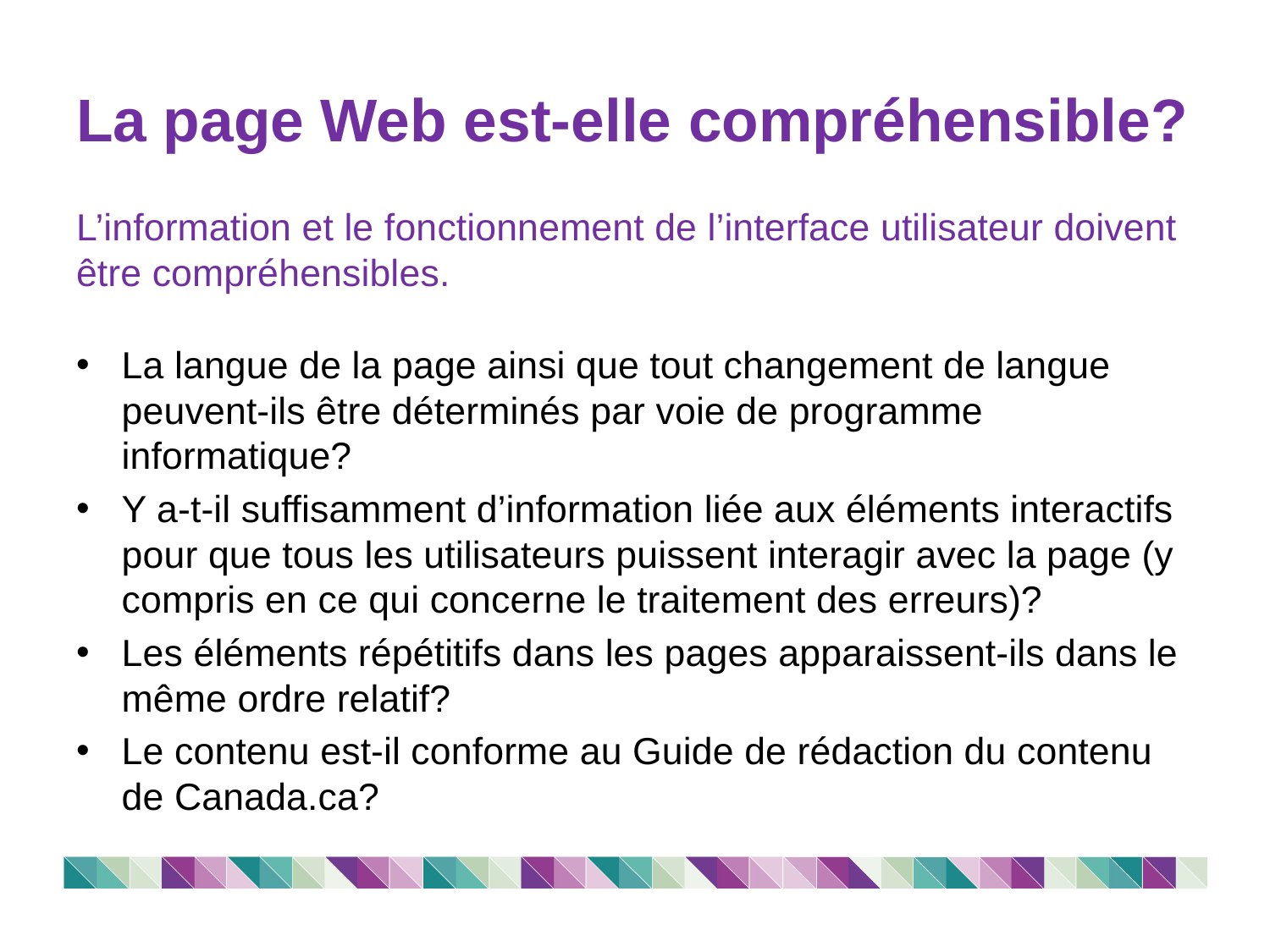

# La page Web est-elle compréhensible?
L’information et le fonctionnement de l’interface utilisateur doivent être compréhensibles.

La langue de la page ainsi que tout changement de langue peuvent-ils être déterminés par voie de programme informatique?
Y a-t-il suffisamment d’information liée aux éléments interactifs pour que tous les utilisateurs puissent interagir avec la page (y compris en ce qui concerne le traitement des erreurs)?
Les éléments répétitifs dans les pages apparaissent-ils dans le même ordre relatif?
Le contenu est-il conforme au Guide de rédaction du contenu de Canada.ca?
41